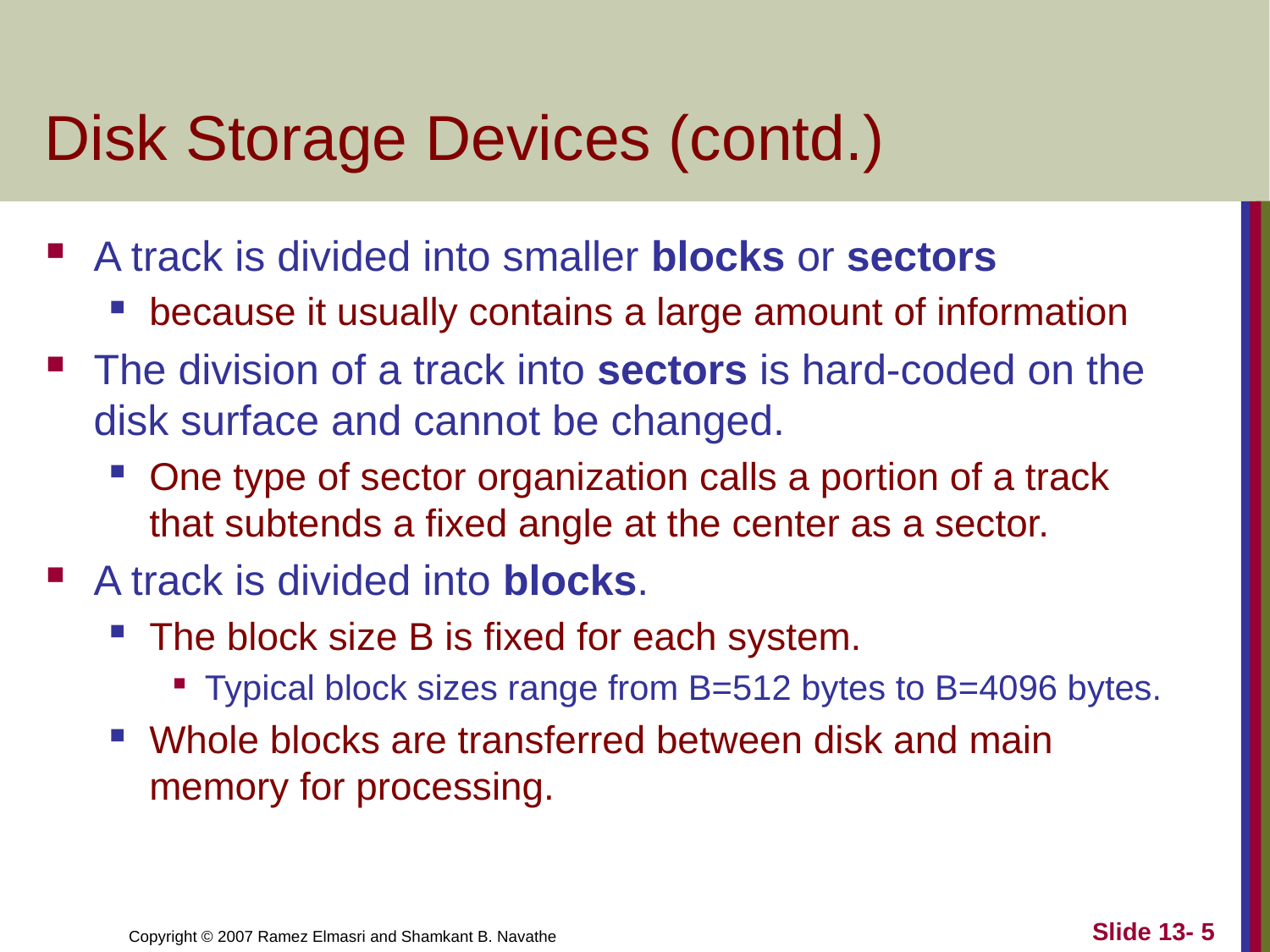

# Disk Storage Devices (contd.)
A track is divided into smaller blocks or sectors
because it usually contains a large amount of information
The division of a track into sectors is hard-coded on the disk surface and cannot be changed.
One type of sector organization calls a portion of a track that subtends a fixed angle at the center as a sector.
A track is divided into blocks.
The block size B is fixed for each system.
Typical block sizes range from B=512 bytes to B=4096 bytes.
Whole blocks are transferred between disk and main memory for processing.
Slide 13- 5